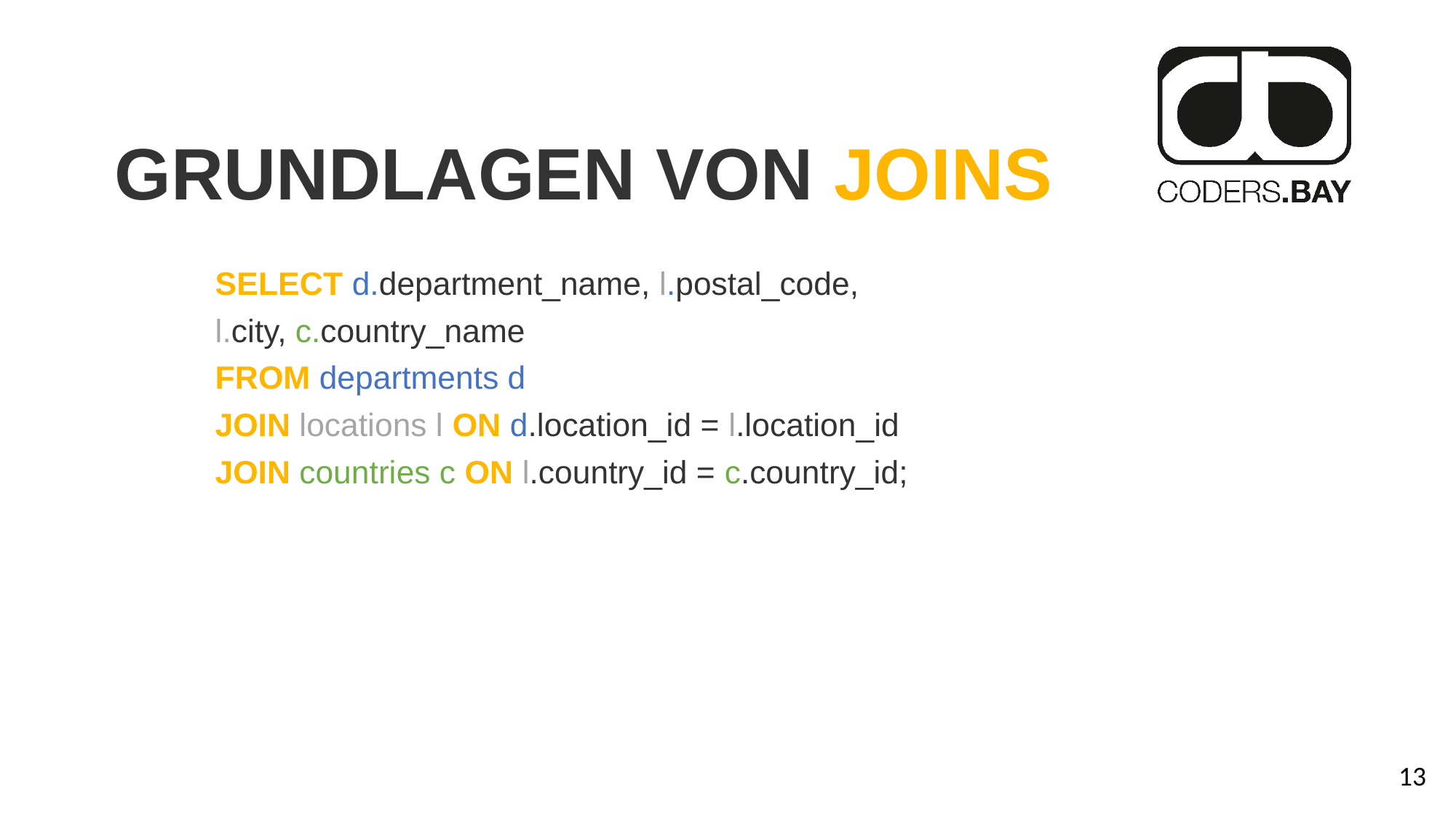

# Grundlagen von JOINS

SELECT d.department_name, l.postal_code,
l.city, c.country_name
FROM departments d
JOIN locations l ON d.location_id = l.location_id
JOIN countries c ON l.country_id = c.country_id;

13